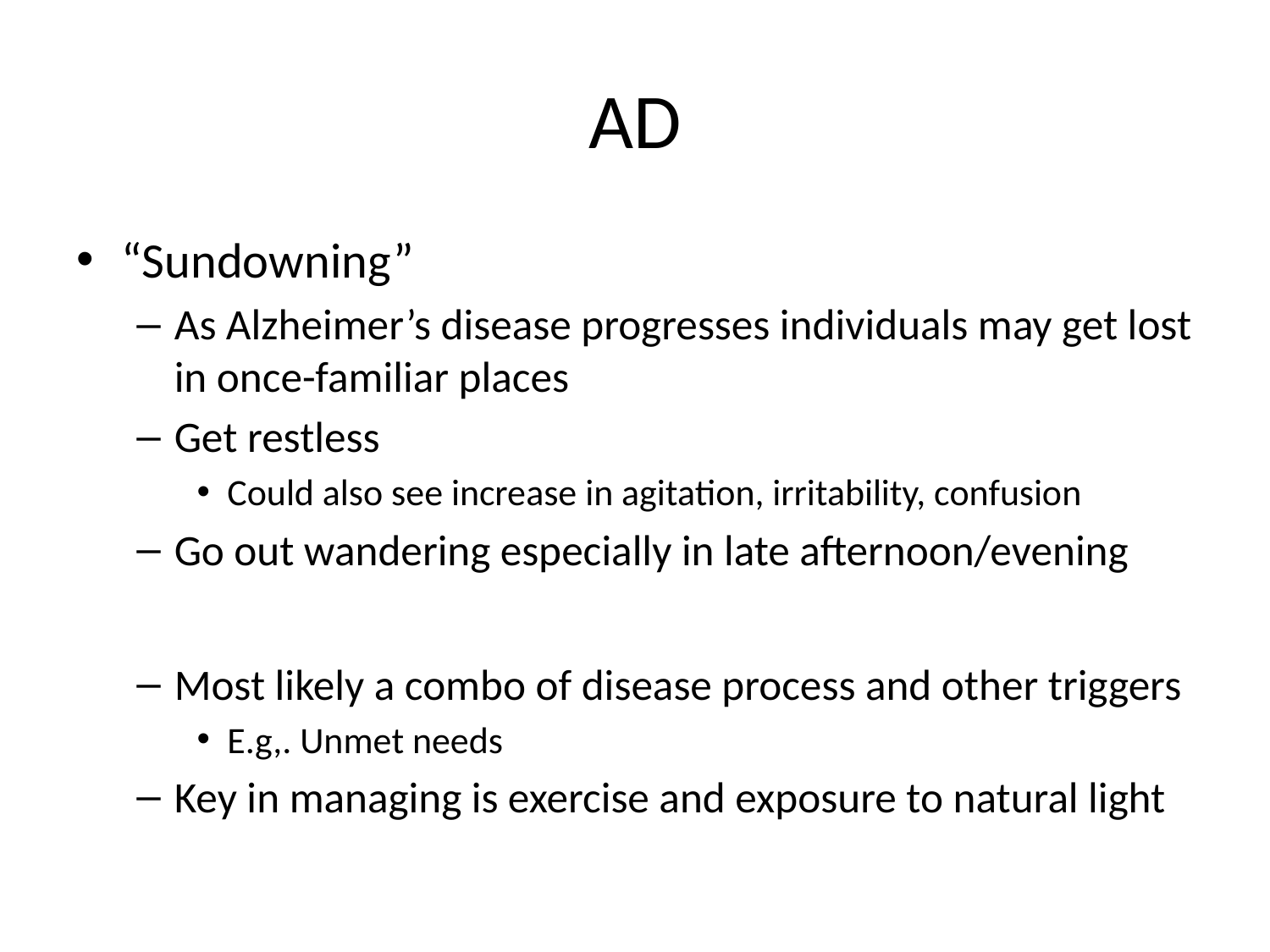

# AD
“Sundowning”
As Alzheimer’s disease progresses individuals may get lost in once-familiar places
Get restless
Could also see increase in agitation, irritability, confusion
Go out wandering especially in late afternoon/evening

Most likely a combo of disease process and other triggers
E.g,. Unmet needs
Key in managing is exercise and exposure to natural light